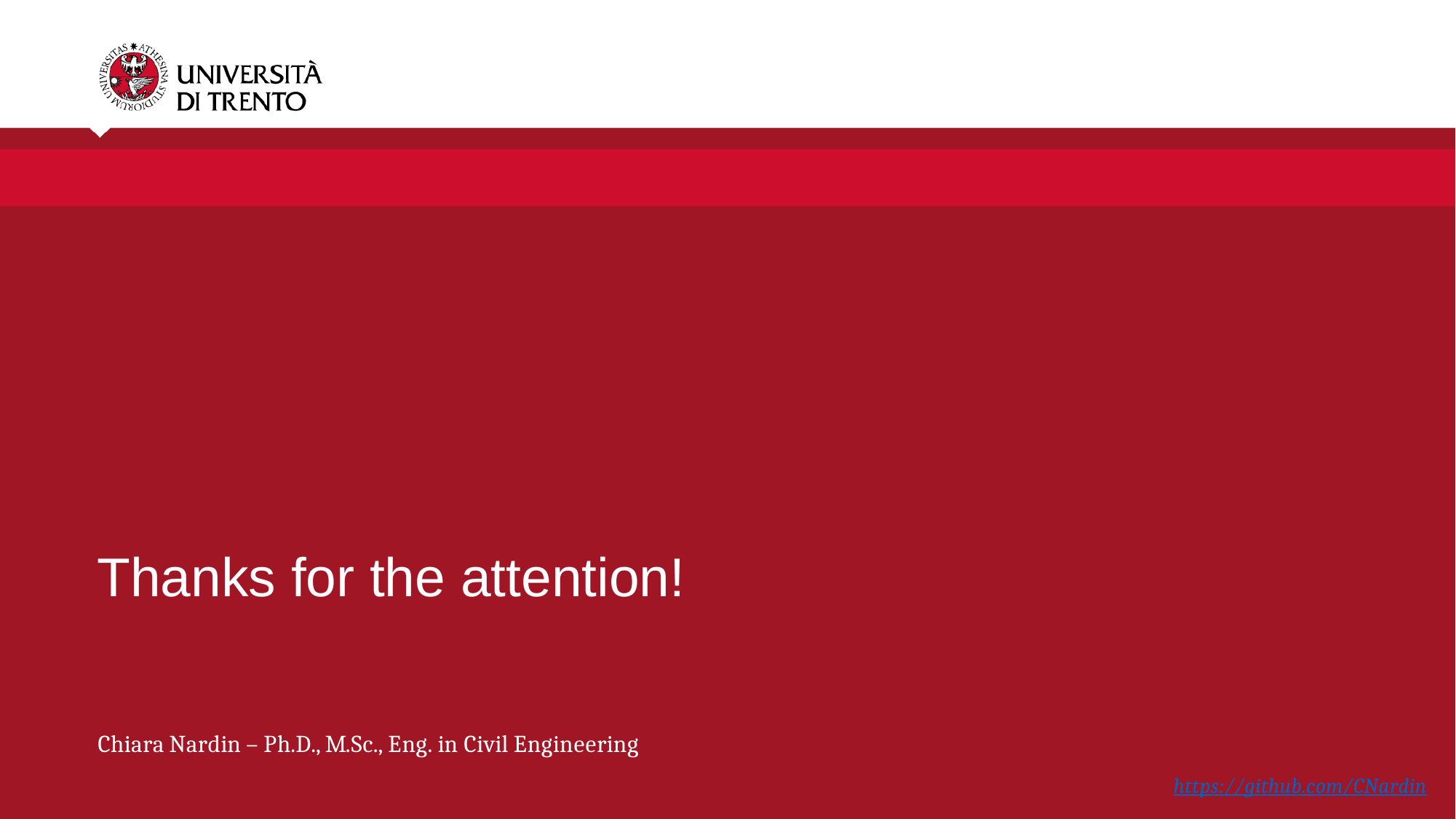

Thanks for the attention!

Chiara Nardin – Ph.D., M.Sc., Eng. in Civil Engineering
https://github.com/CNardin